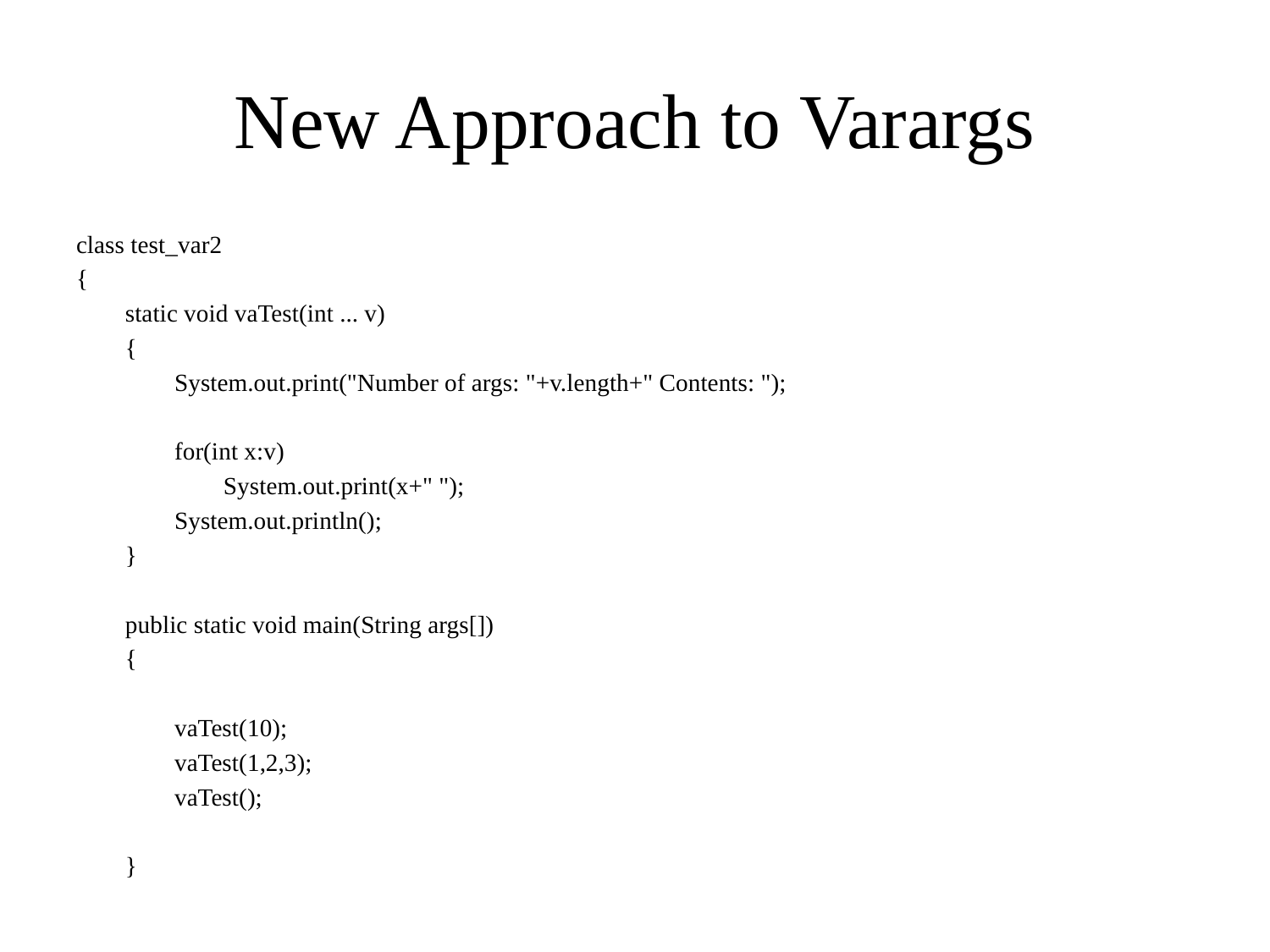

# New Approach to Varargs
class test_var2
{
        static void vaTest(int ... v)
        {
                System.out.print("Number of args: "+v.length+" Contents: ");

                for(int x:v)
                        System.out.print(x+" ");
                System.out.println();
        }

        public static void main(String args[])
        {

                vaTest(10);
                vaTest(1,2,3);
                vaTest();

        }

}